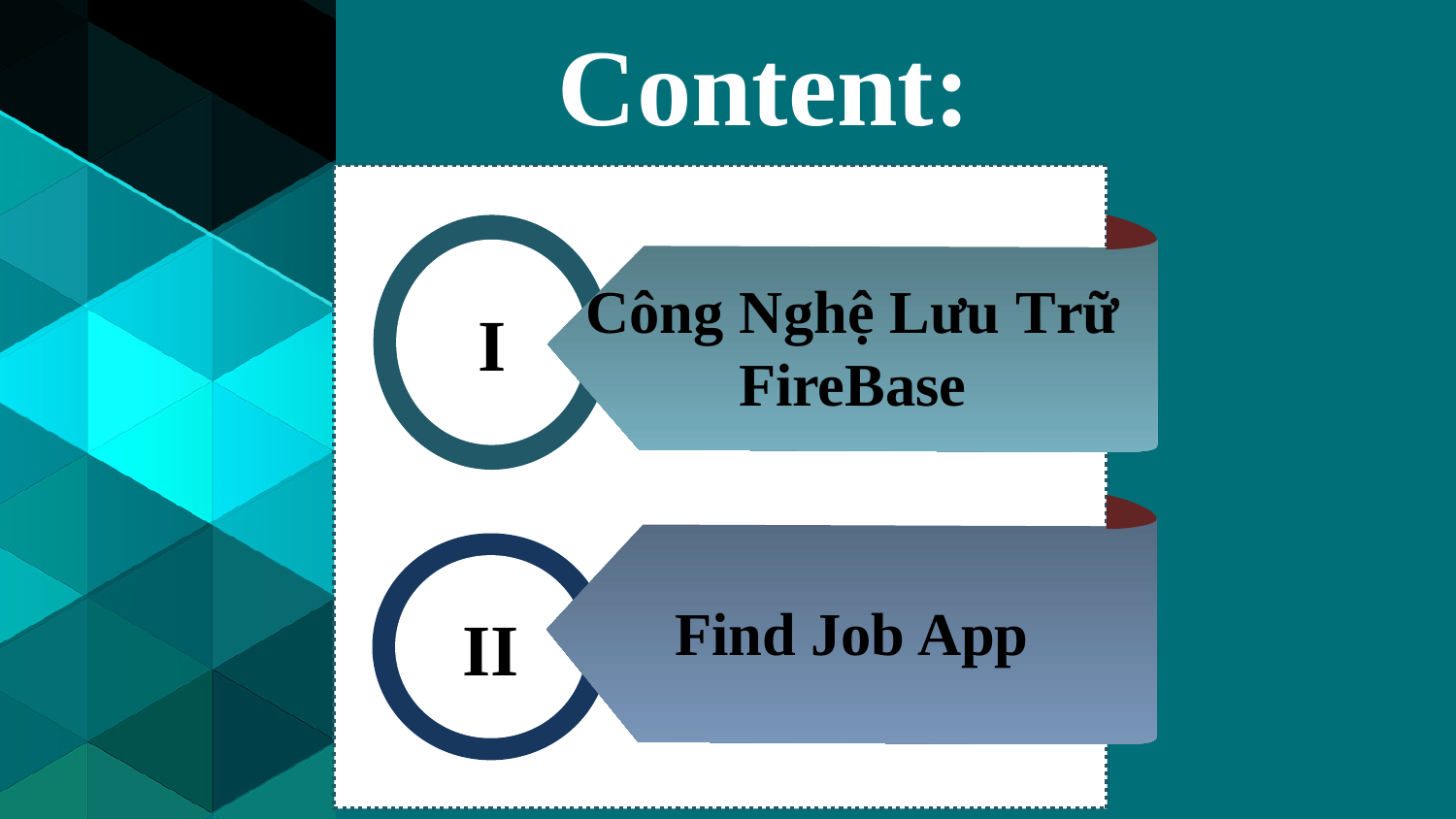

# Content:

I
Công Nghệ Lưu Trữ
FireBase

Find Job App

II